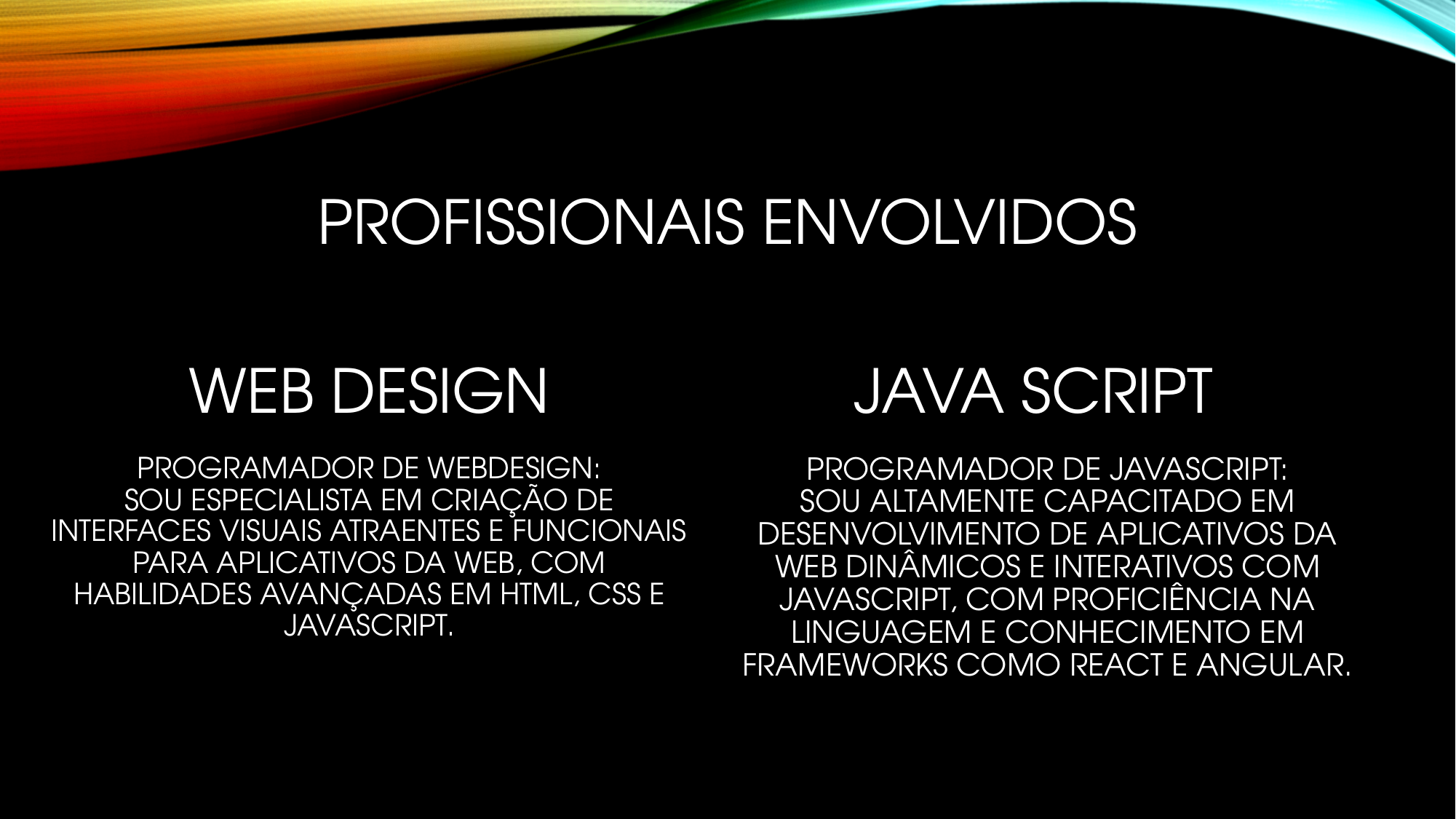

# Profissionais envolvidos
Web design
Java Script
Programador de Webdesign:
Sou especialista em criação de interfaces visuais atraentes e funcionais para aplicativos da web, com habilidades avançadas em HTML, CSS e JavaScript.
Programador de JavaScript:
Sou altamente capacitado em desenvolvimento de aplicativos da web dinâmicos e interativos com JavaScript, com proficiência na linguagem e conhecimento em frameworks como React e Angular.